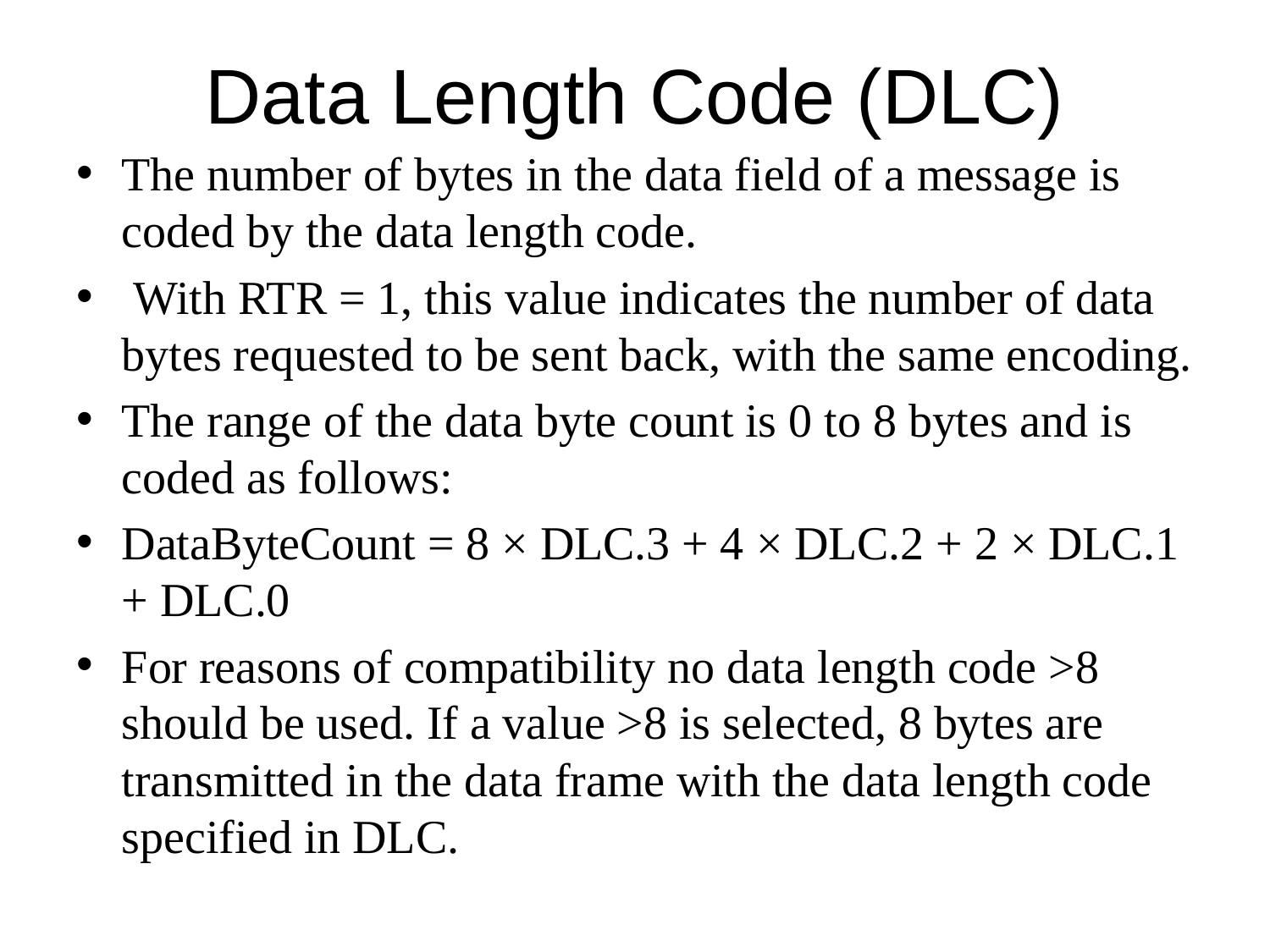

# Data Length Code (DLC)
The number of bytes in the data field of a message is coded by the data length code.
 With RTR = 1, this value indicates the number of data bytes requested to be sent back, with the same encoding.
The range of the data byte count is 0 to 8 bytes and is coded as follows:
DataByteCount = 8 × DLC.3 + 4 × DLC.2 + 2 × DLC.1 + DLC.0
For reasons of compatibility no data length code >8 should be used. If a value >8 is selected, 8 bytes are transmitted in the data frame with the data length code specified in DLC.